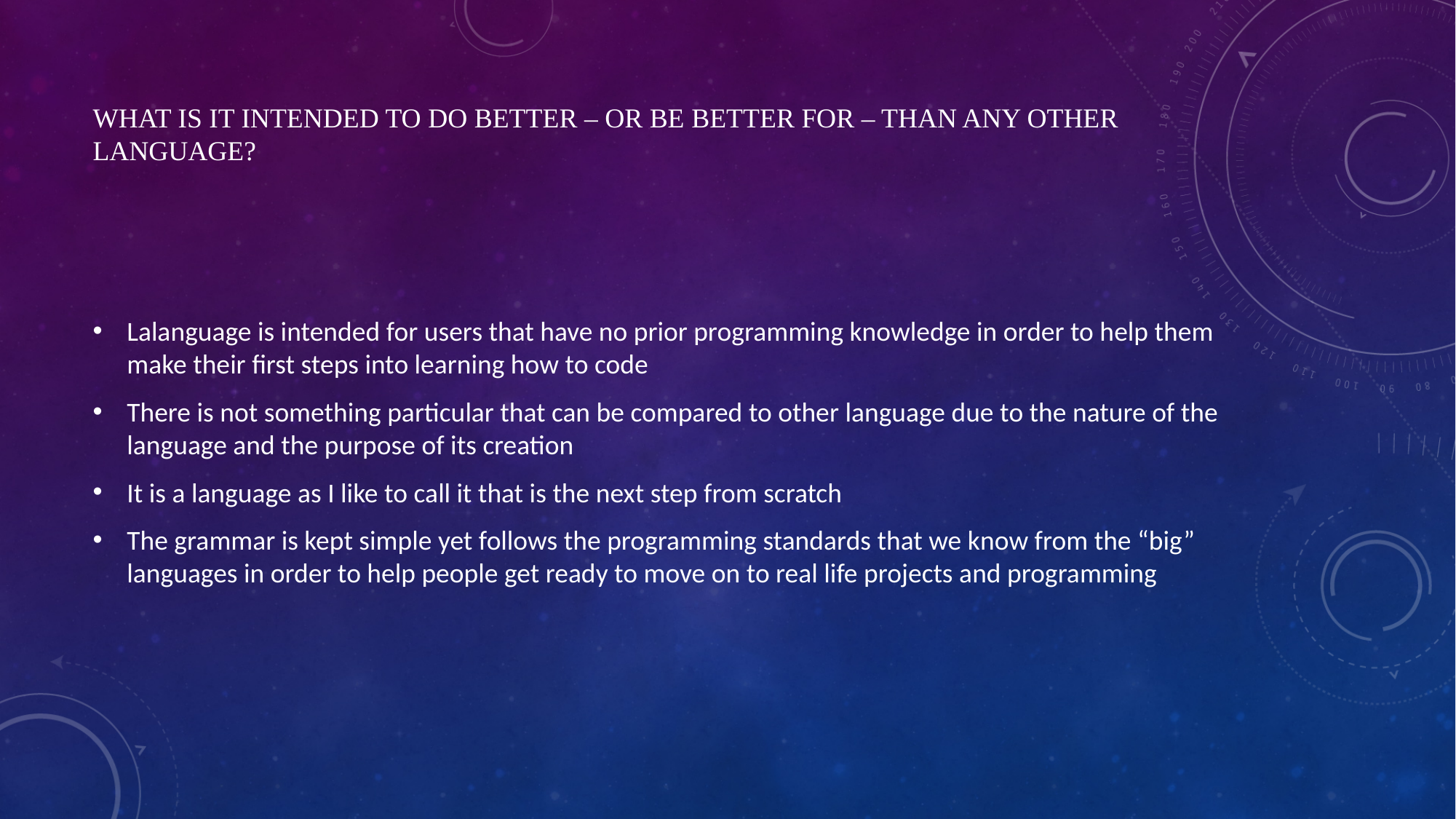

# What is it intended to do better – or be better for – than any other language?
Lalanguage is intended for users that have no prior programming knowledge in order to help them make their first steps into learning how to code
There is not something particular that can be compared to other language due to the nature of the language and the purpose of its creation
It is a language as I like to call it that is the next step from scratch
The grammar is kept simple yet follows the programming standards that we know from the “big” languages in order to help people get ready to move on to real life projects and programming